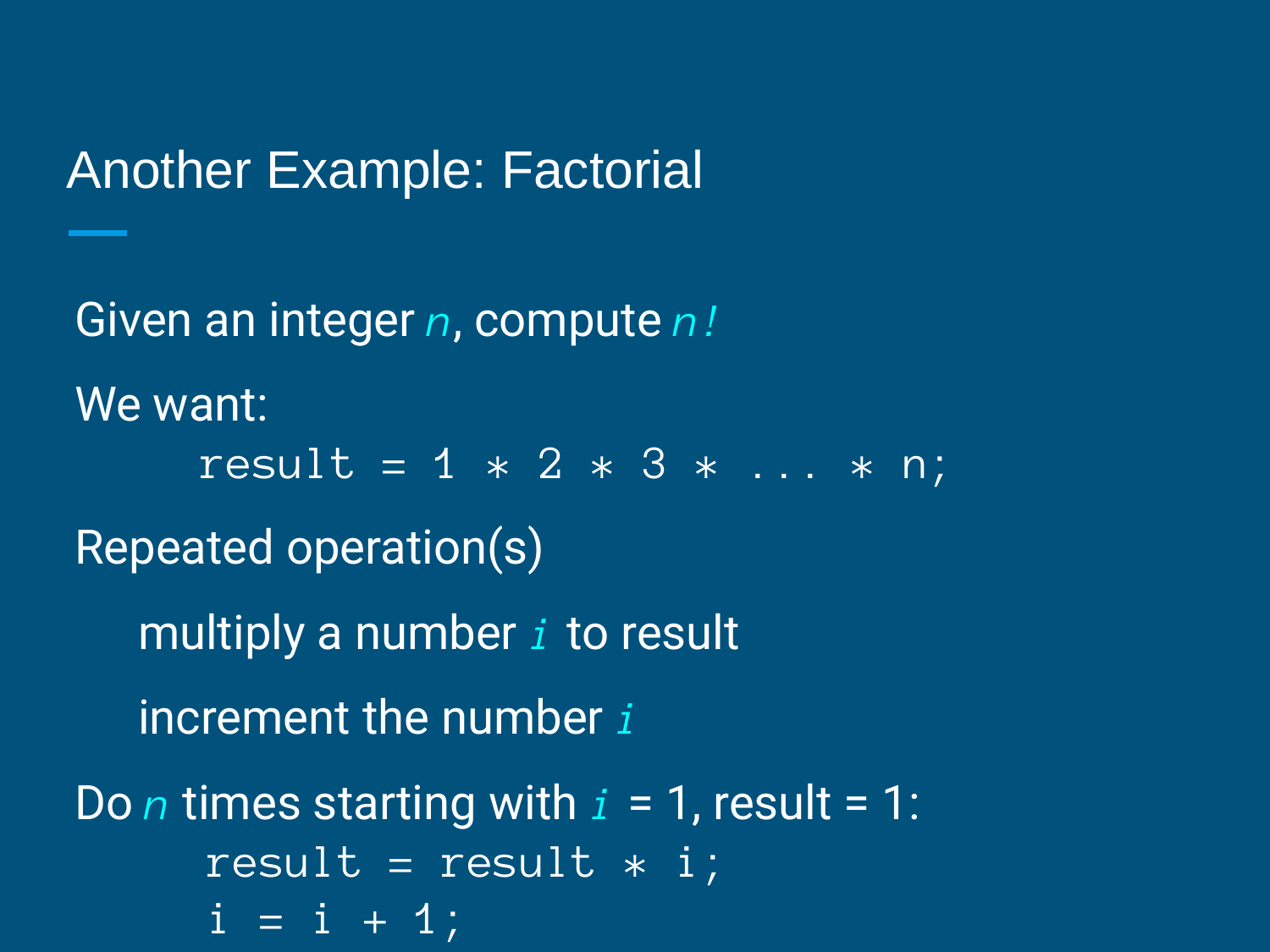

# Another Example: Factorial
Given an integer n, compute n!
We want:
      result = 1 * 2 * 3 * ... * n;
Repeated operation(s)
multiply a number i to result
increment the number i
Do n times starting with i = 1, result = 1:
   result = result * i;
   i = i + 1;
Looping code a.k.a. "iterative" code
one round of the loop is called an iteration